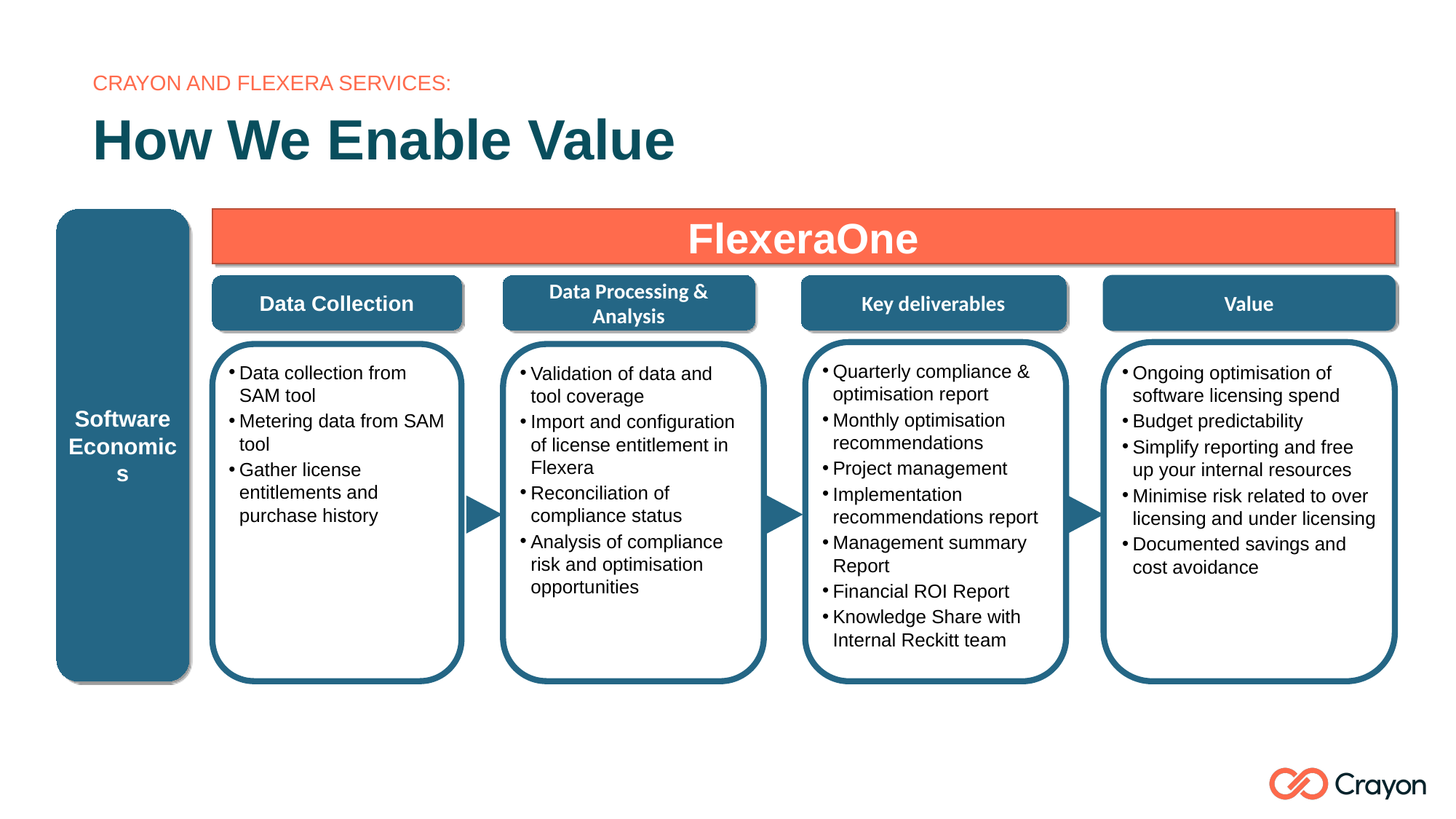

Crayon and Flexera Services:
# How We Enable Value
Software Economics
FlexeraOne
Data Processing & Analysis
Key deliverables
Value
Data Collection
Quarterly compliance & optimisation report
Monthly optimisation recommendations
Project management
Implementation  recommendations report
Management summary Report
Financial ROI Report
Knowledge Share with Internal Reckitt team
Ongoing optimisation of software licensing spend
Budget predictability
Simplify reporting and free up your internal resources
Minimise risk related to over licensing and under licensing
Documented savings and cost avoidance
Validation of data and tool coverage
Import and configuration of license entitlement in Flexera
Reconciliation of compliance status
Analysis of compliance risk and optimisation opportunities
Data collection from SAM tool
Metering data from SAM tool
Gather license entitlements and purchase history